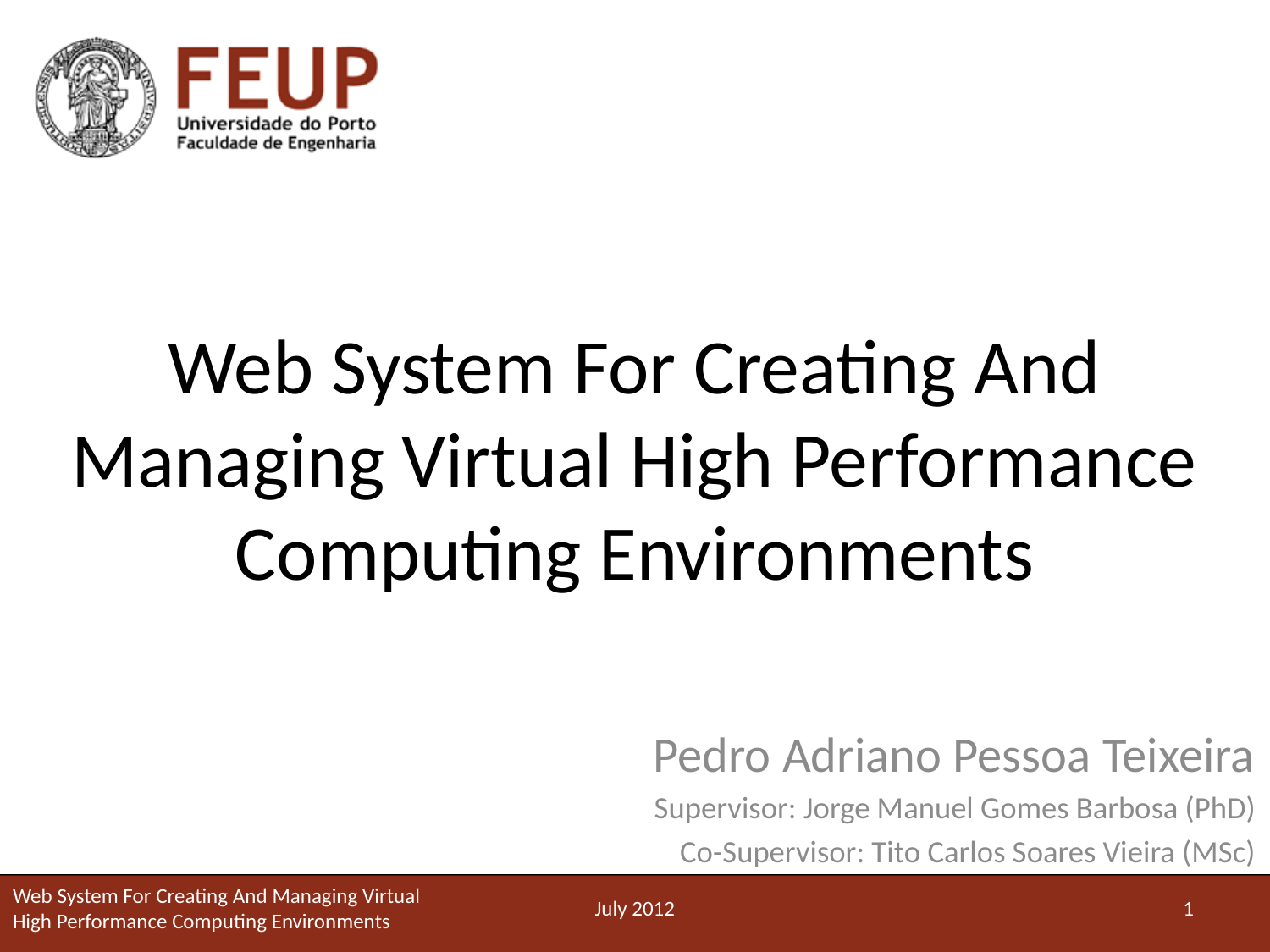

# Web System For Creating And Managing Virtual High Performance Computing Environments
Pedro Adriano Pessoa Teixeira
Supervisor: Jorge Manuel Gomes Barbosa (PhD)
Co-Supervisor: Tito Carlos Soares Vieira (MSc)
Web System For Creating And Managing Virtual High Performance Computing Environments
July 2012
1